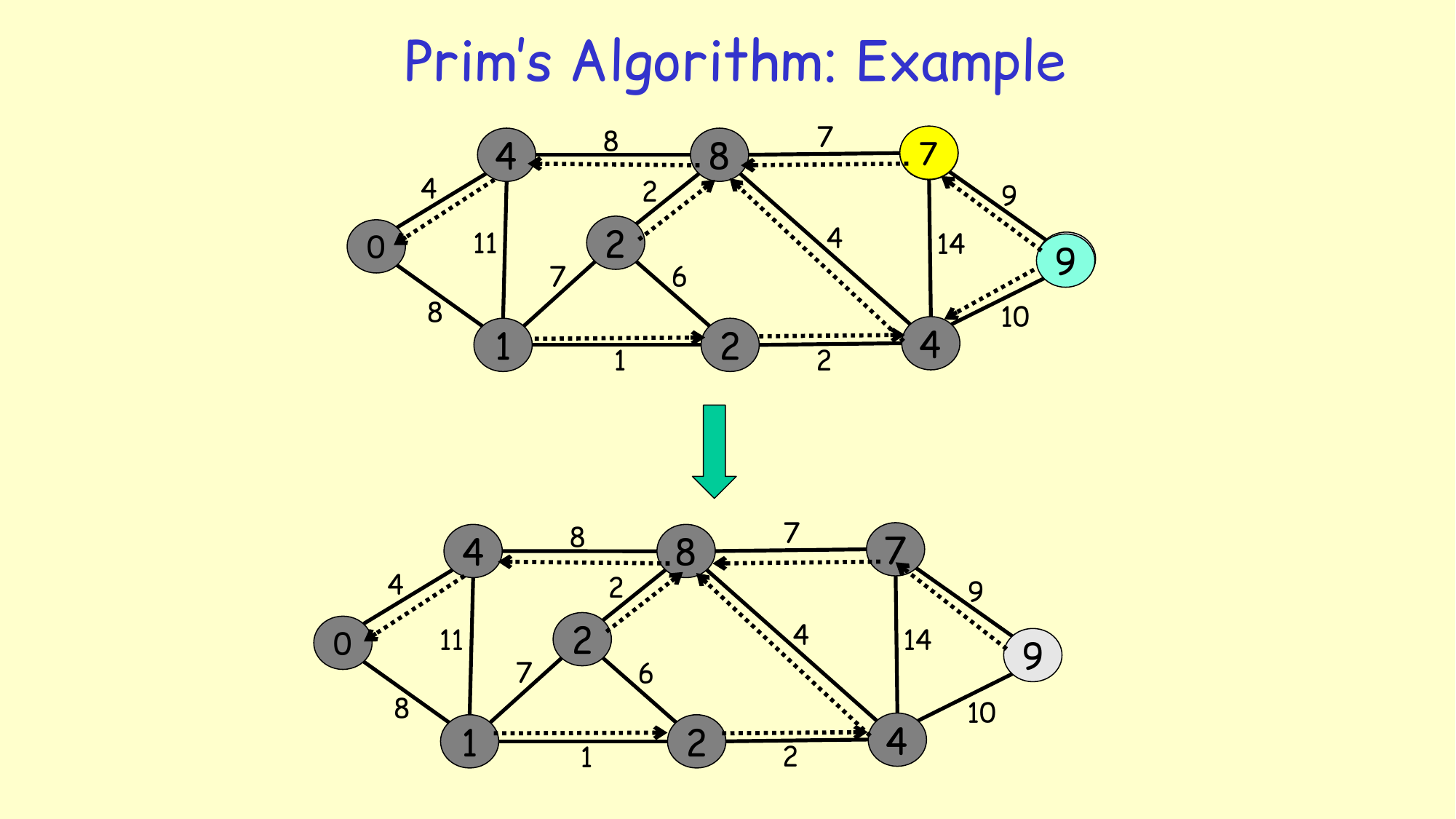

# Prim’s Algorithm: Example
7
8
7
7
4
8
4
2
9
4
2
0
11
14
10
9
7
6
8
10
4
1
2
2
1

7
8
7
4
8
4
2
9
4
2
0
11
14
9
7
6
8
10
4
1
2
2
1